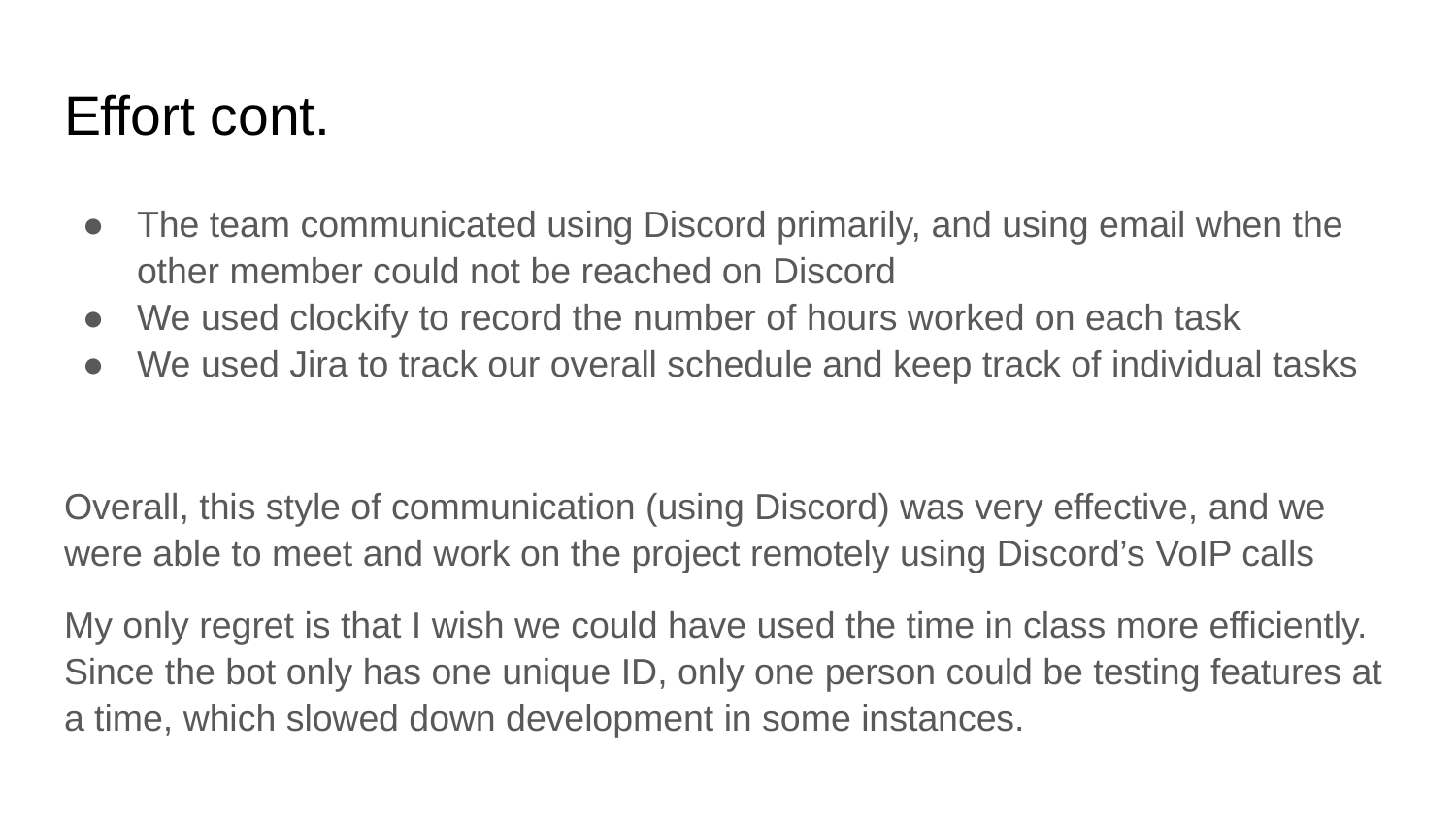

# Effort cont.
The team communicated using Discord primarily, and using email when the other member could not be reached on Discord
We used clockify to record the number of hours worked on each task
We used Jira to track our overall schedule and keep track of individual tasks

Overall, this style of communication (using Discord) was very effective, and we were able to meet and work on the project remotely using Discord’s VoIP calls
My only regret is that I wish we could have used the time in class more efficiently. Since the bot only has one unique ID, only one person could be testing features at a time, which slowed down development in some instances.